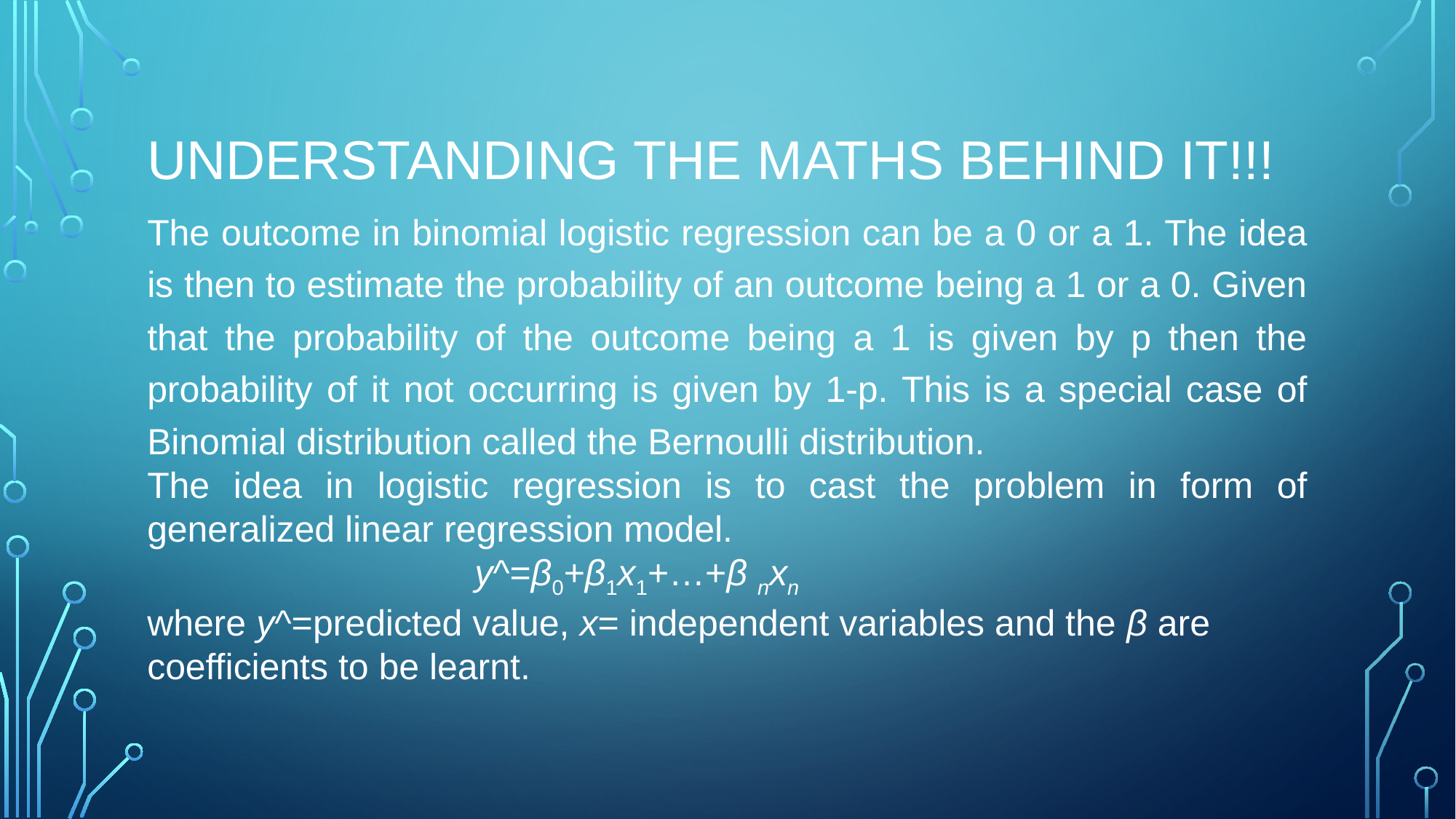

# Understanding the maths behind it!!!
The outcome in binomial logistic regression can be a 0 or a 1. The idea is then to estimate the probability of an outcome being a 1 or a 0. Given that the probability of the outcome being a 1 is given by p then the probability of it not occurring is given by 1-p. This is a special case of Binomial distribution called the Bernoulli distribution.
The idea in logistic regression is to cast the problem in form of generalized linear regression model.
			y^=β0+β1x1+…+β nxn
where y^=predicted value, x= independent variables and the β are coefficients to be learnt.